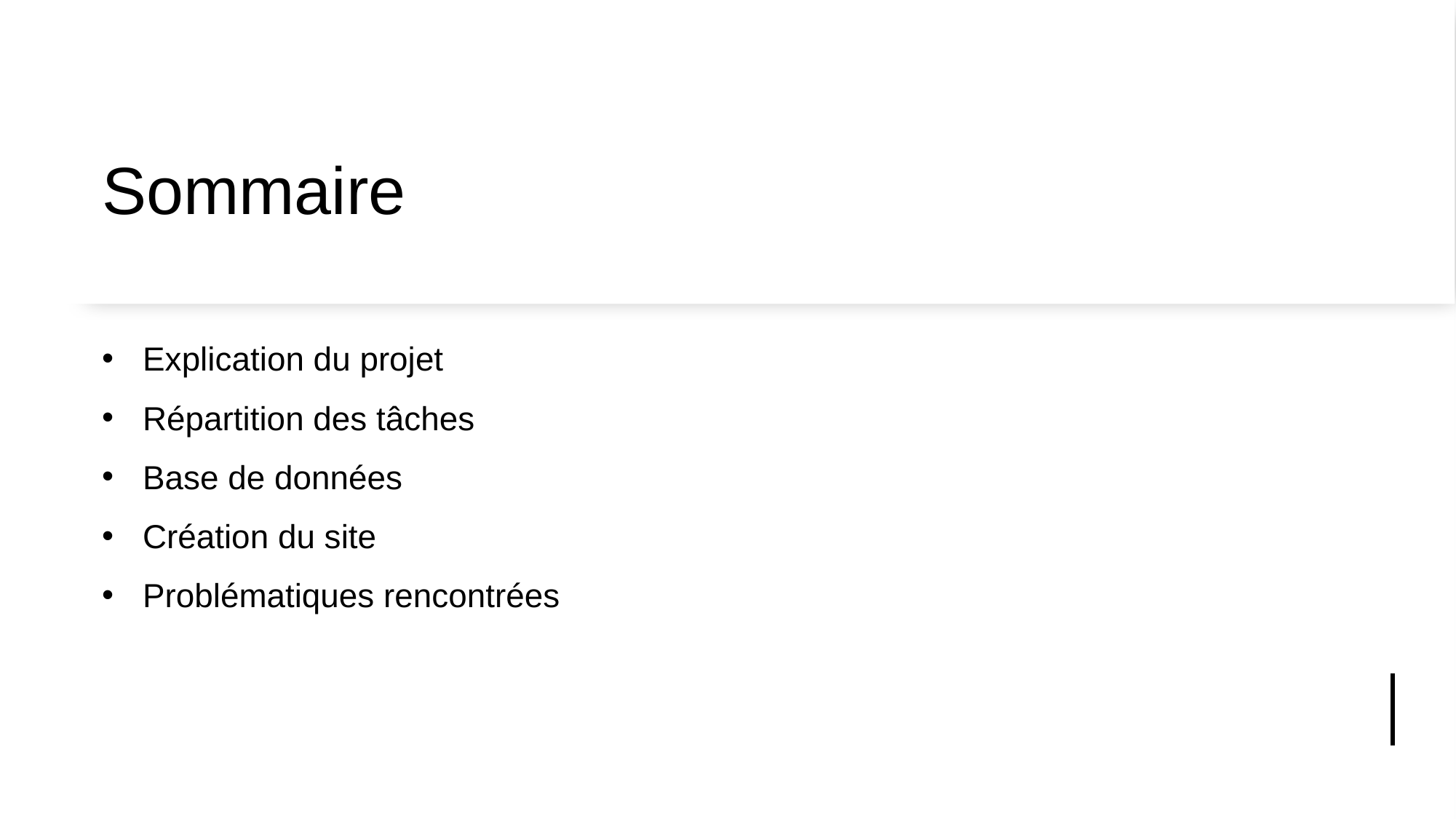

# Sommaire
Explication du projet
Répartition des tâches
Base de données
Création du site
Problématiques rencontrées